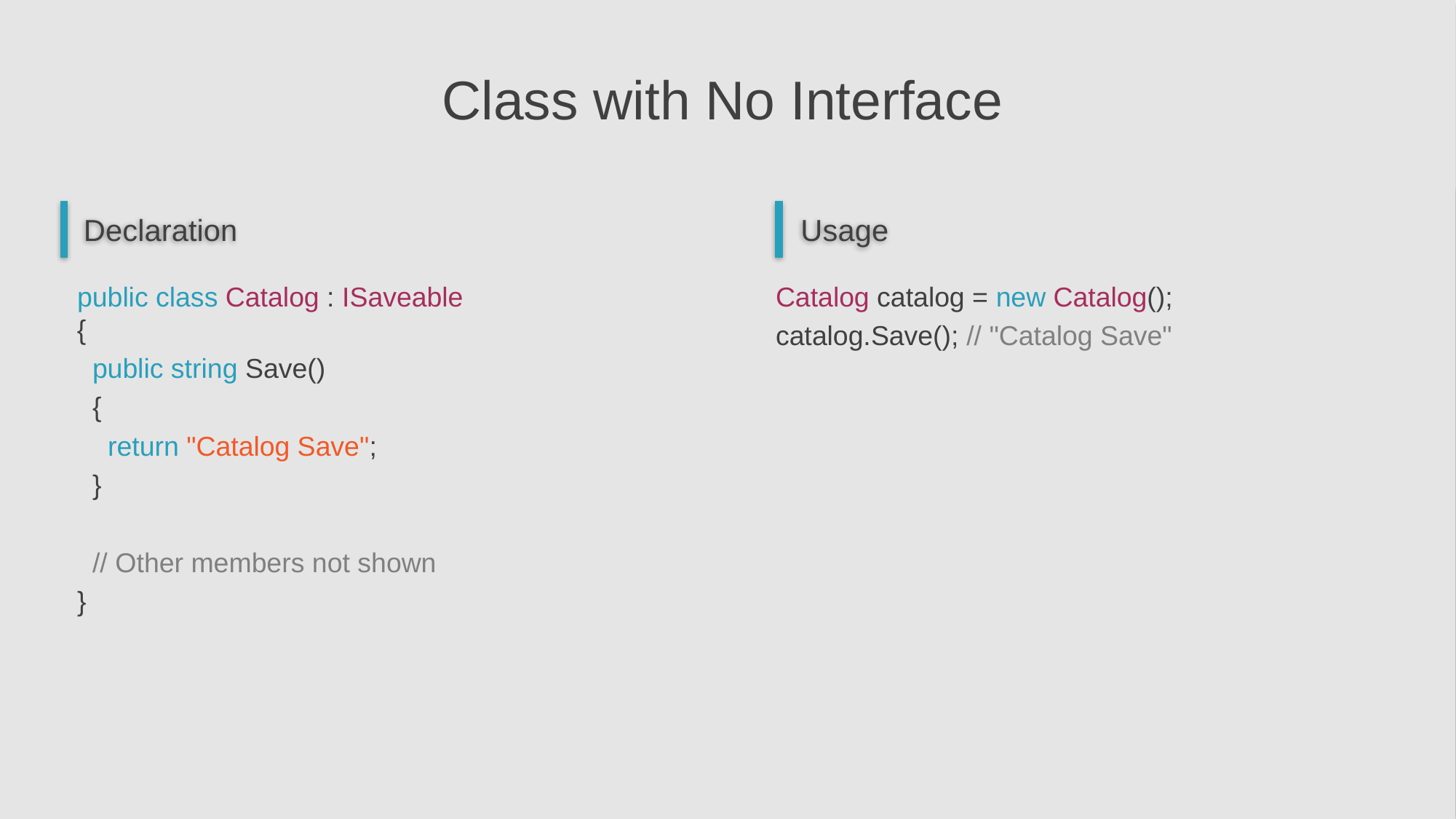

# Class with No Interface
Declaration
Usage
Catalog catalog = new Catalog();
catalog.Save(); // "Catalog Save"

  public class Catalog : ISaveable  
  {
    public string Save()
    {
      return "Catalog Save";
    }

    // Other members not shown
  }